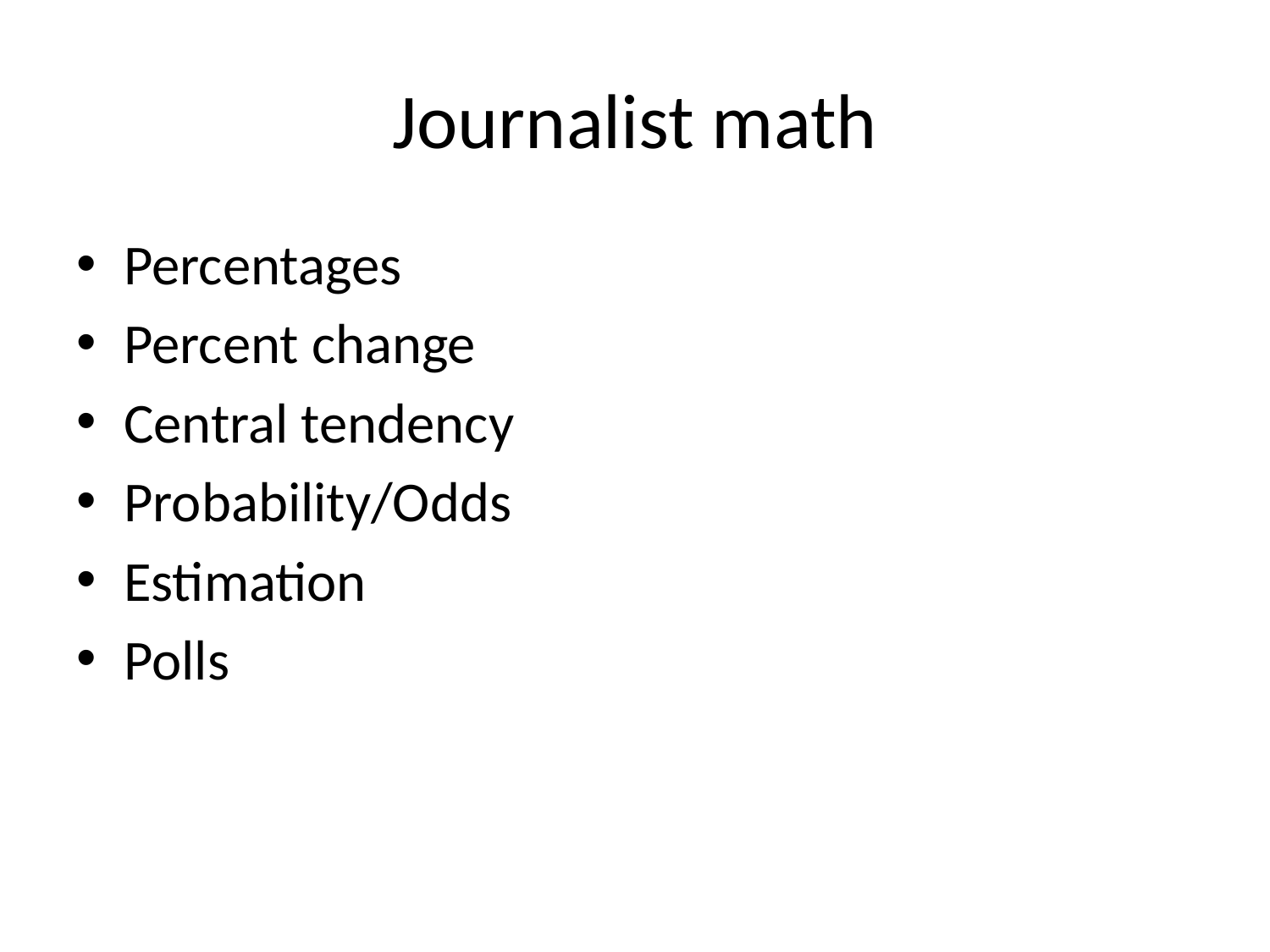

# Journalist math
Percentages
Percent change
Central tendency
Probability/Odds
Estimation
Polls